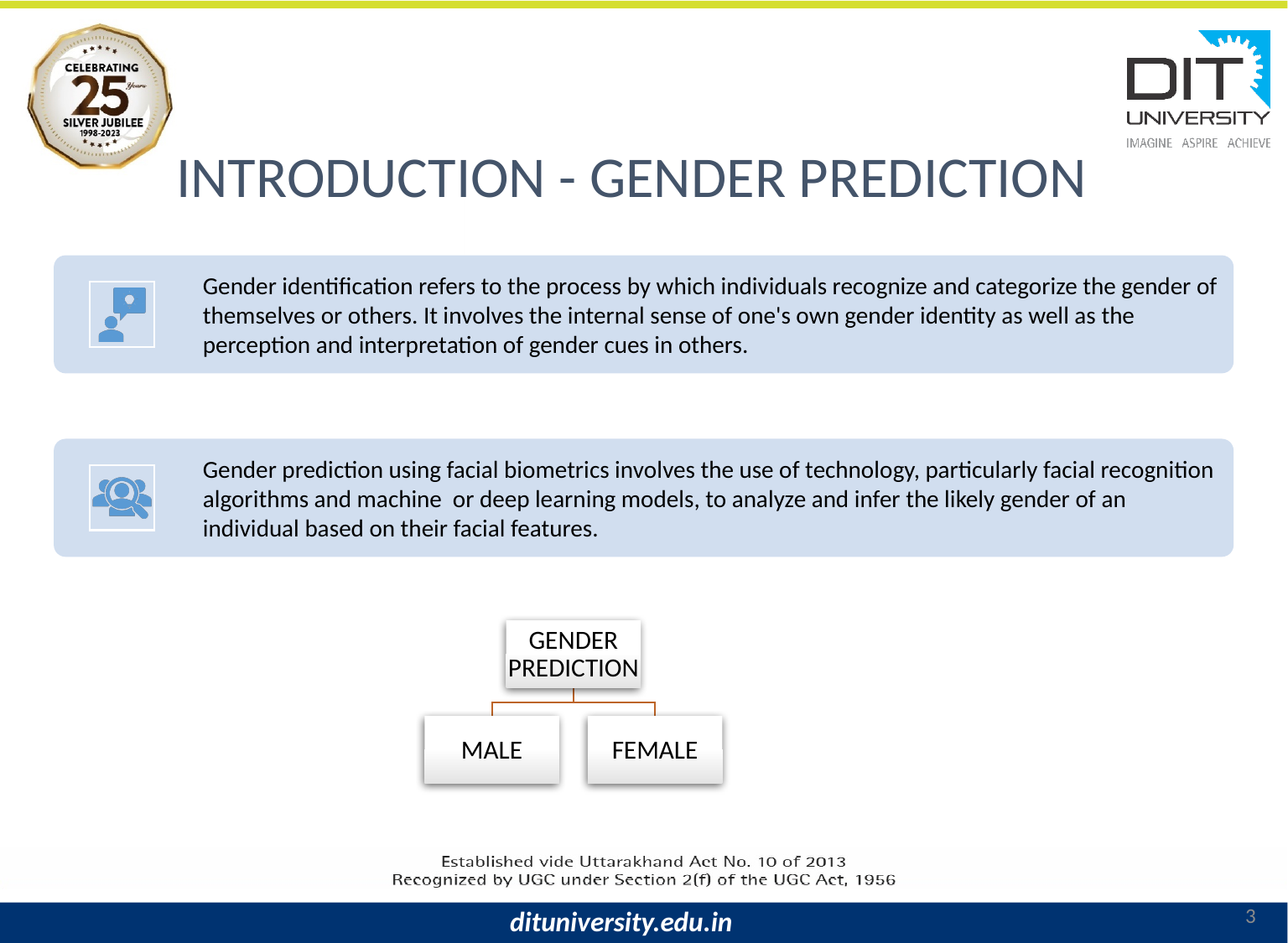

INTRODUCTION - GENDER PREDICTION
Gender identification refers to the process by which individuals recognize and categorize the gender of themselves or others. It involves the internal sense of one's own gender identity as well as the perception and interpretation of gender cues in others.
Gender prediction using facial biometrics involves the use of technology, particularly facial recognition algorithms and machine  or deep learning models, to analyze and infer the likely gender of an individual based on their facial features.
GENDER PREDICTION
MALE
FEMALE
3